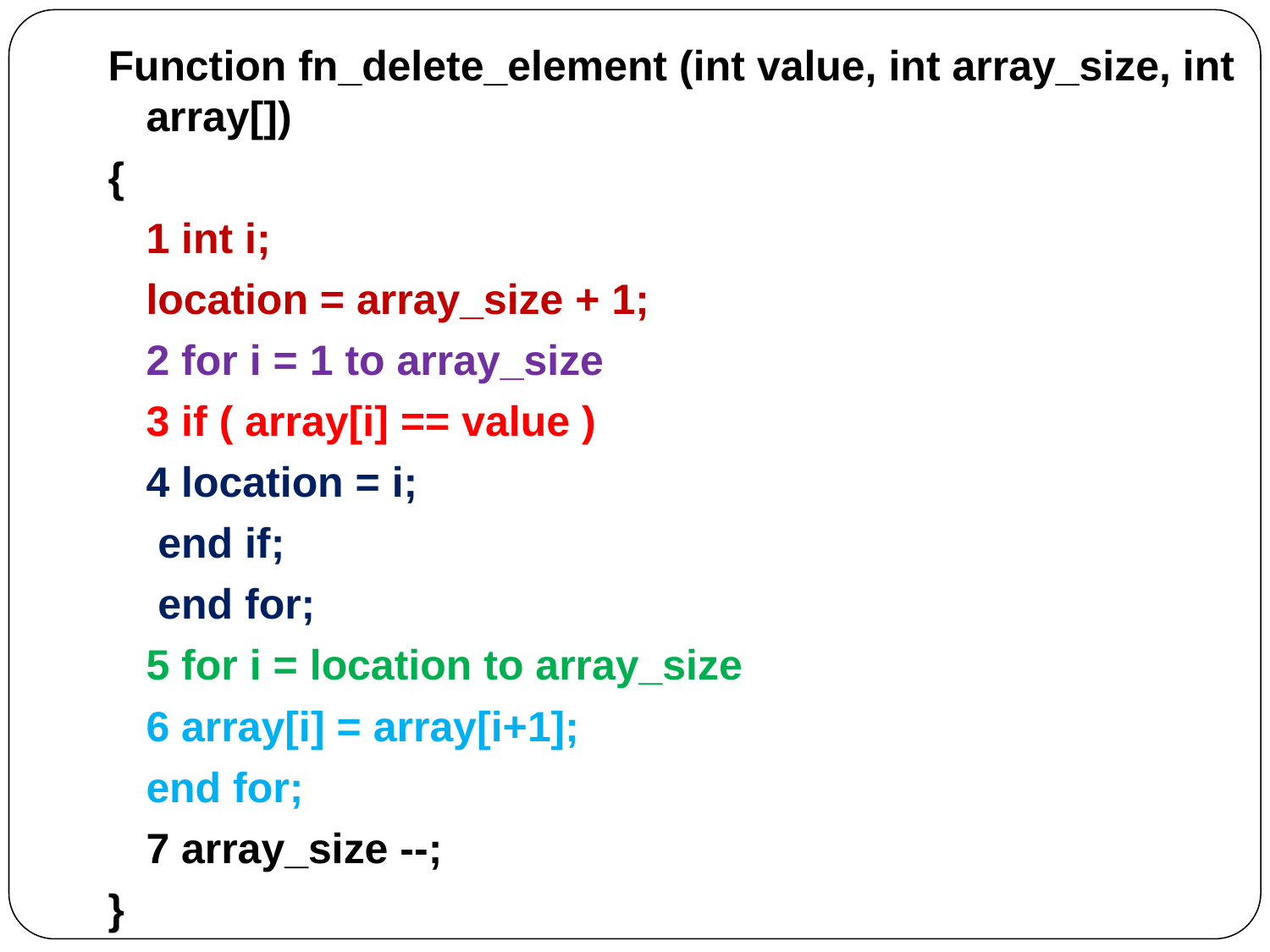

Function fn_delete_element (int value, int array_size, int array[])
{
	1 int i;
	location = array_size + 1;
 	2 for i = 1 to array_size
	3 if ( array[i] == value )
	4 location = i;
	 end if;
	 end for;
 	5 for i = location to array_size
	6 array[i] = array[i+1];
	end for;
	7 array_size --;
}